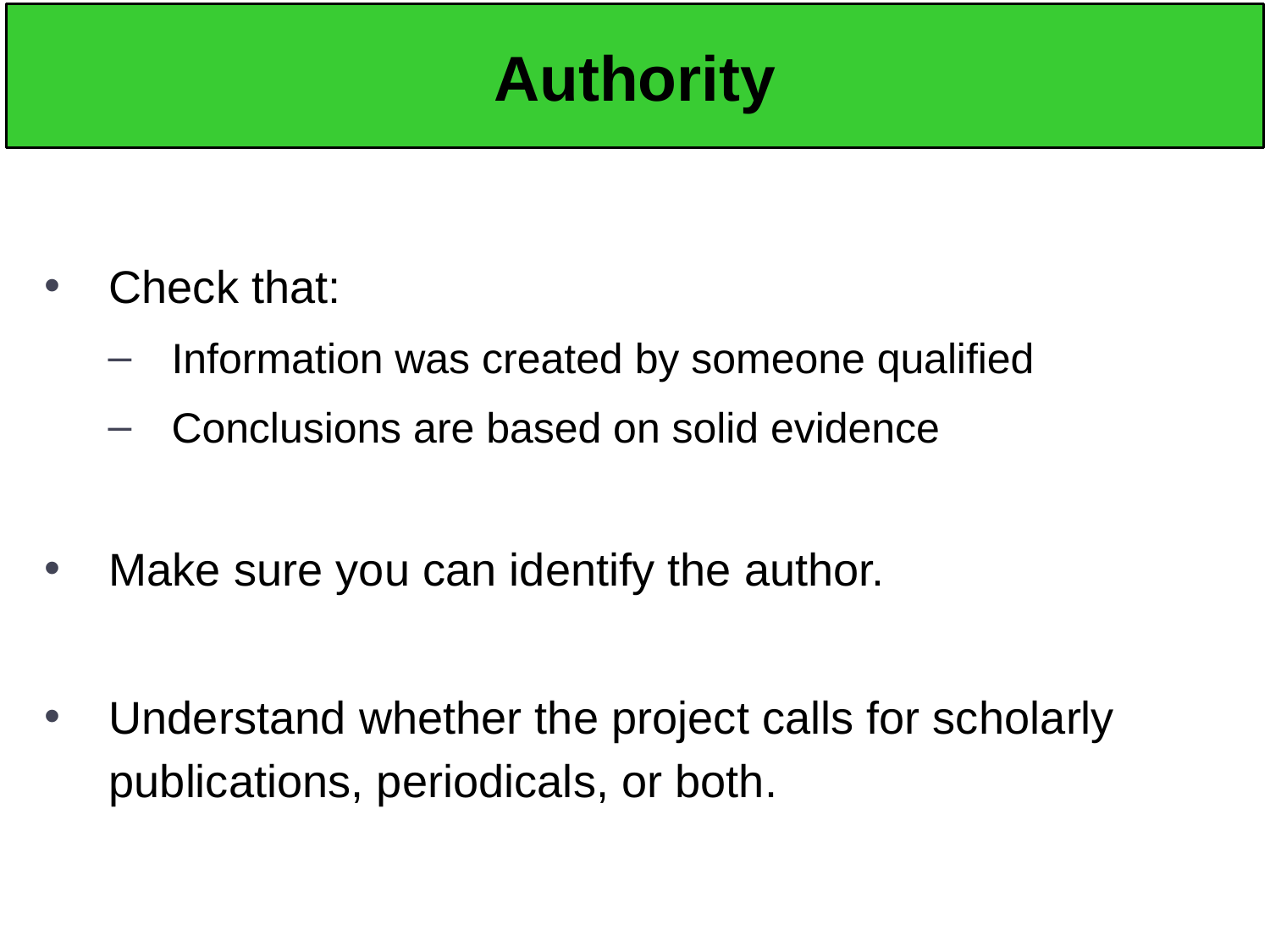

# Authority
Check that:
Information was created by someone qualified
Conclusions are based on solid evidence

Make sure you can identify the author.

Understand whether the project calls for scholarly publications, periodicals, or both.